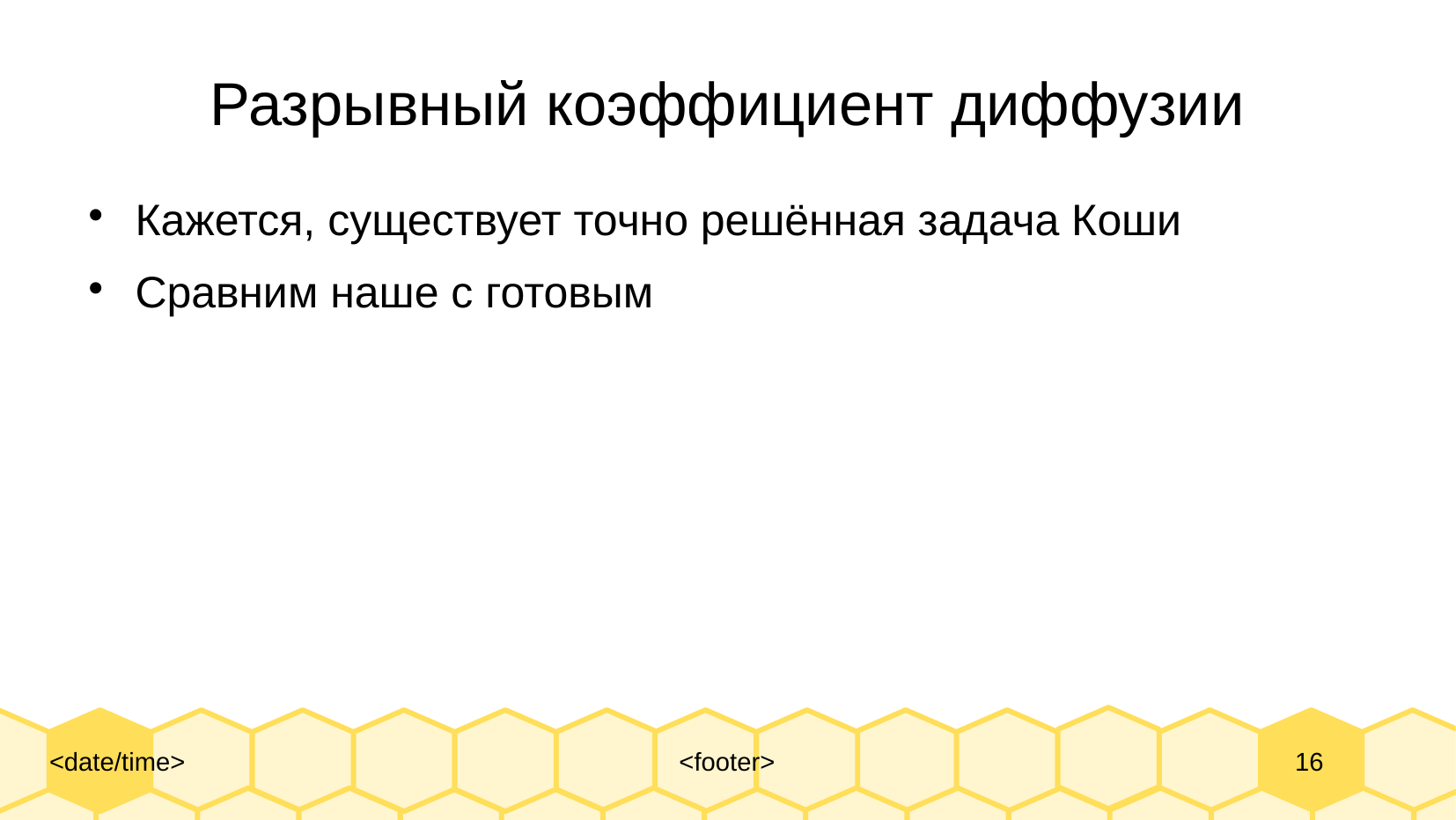

Разрывный коэффициент диффузии
Кажется, существует точно решённая задача Коши
Сравним наше с готовым